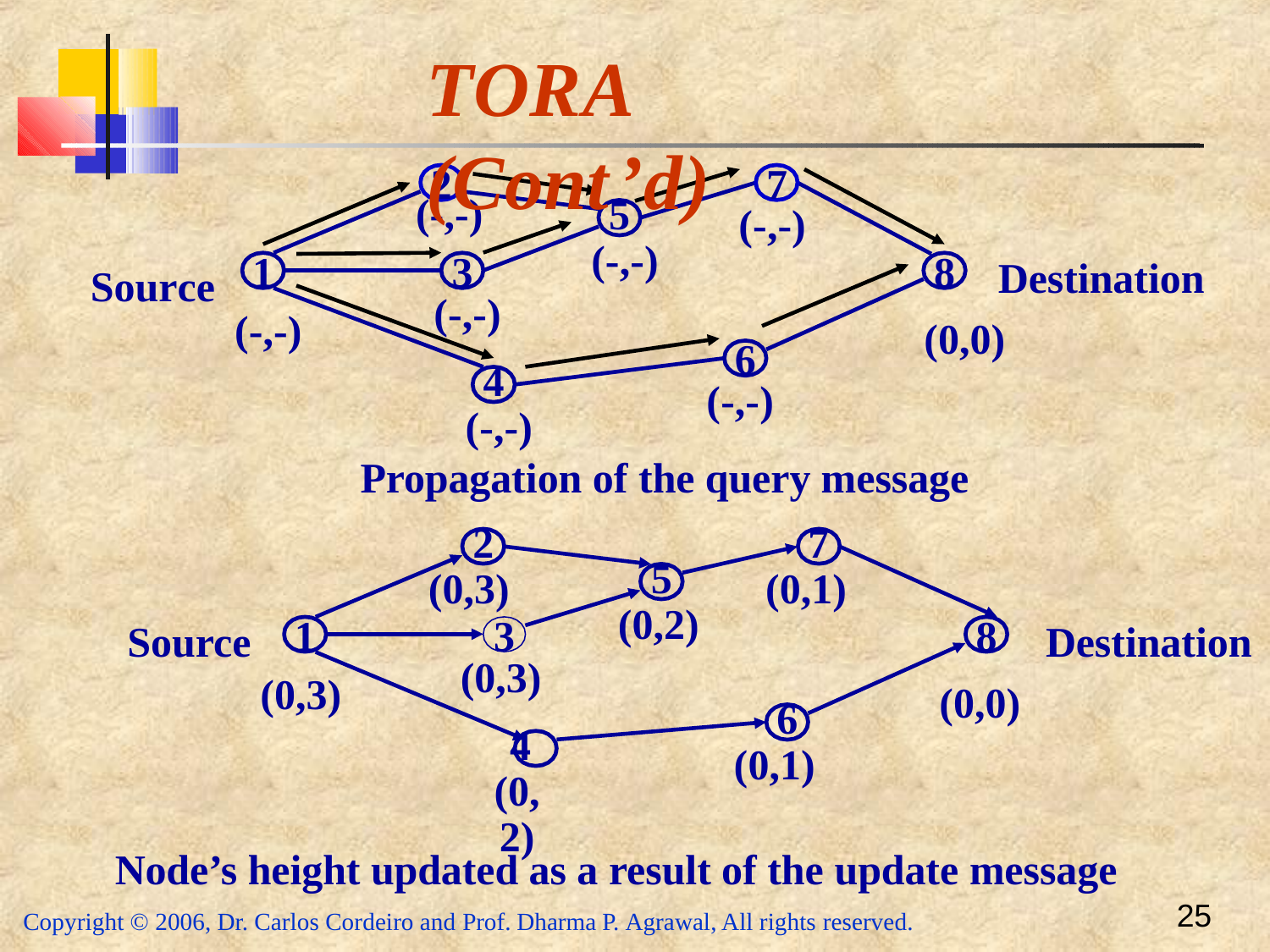

# TORA	(Cont’d)
2
7  (-,-)

(-,-)
5
(-,-)
1
3
8
Destination

Source
(-,-)
4
(-,-)
(-,-)
(0,0)
6  (-,-)
Propagation of the query message
2
(0,3)
7
(0,1)

5
(0,2)

8
(0,0)
1
3
Source
Destination

(0,3)
4
(0,2)
(0,3)
6
(0,1)

Node’s height updated as a result of the update message
25
Copyright © 2006, Dr. Carlos Cordeiro and Prof. Dharma P. Agrawal, All rights reserved.